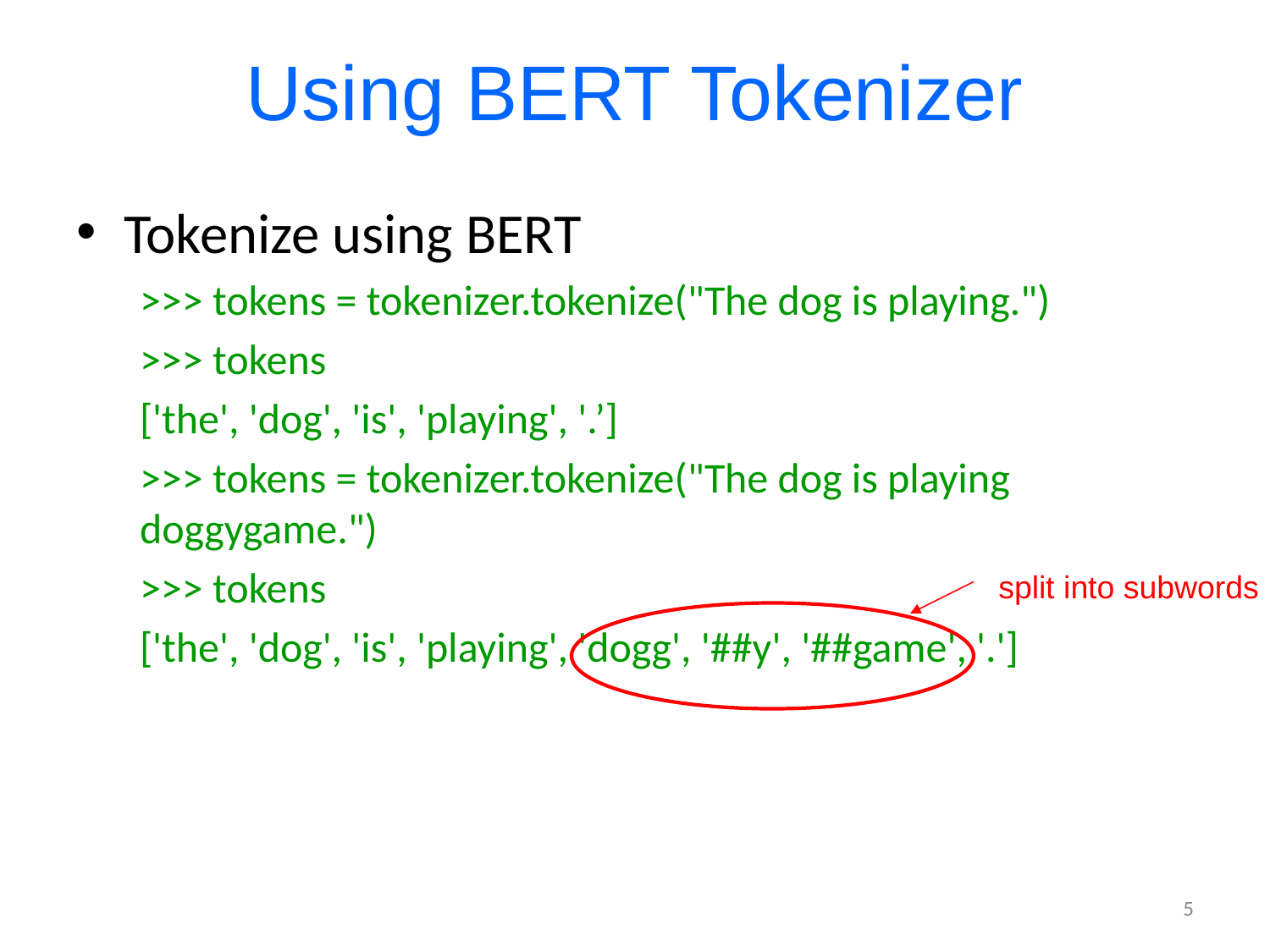

# Using BERT Tokenizer
Tokenize using BERT
>>> tokens = tokenizer.tokenize("The dog is playing.")
>>> tokens
['the', 'dog', 'is', 'playing', '.’]
>>> tokens = tokenizer.tokenize("The dog is playing doggygame.")
>>> tokens
['the', 'dog', 'is', 'playing', 'dogg', '##y', '##game', '.']
split into subwords

5